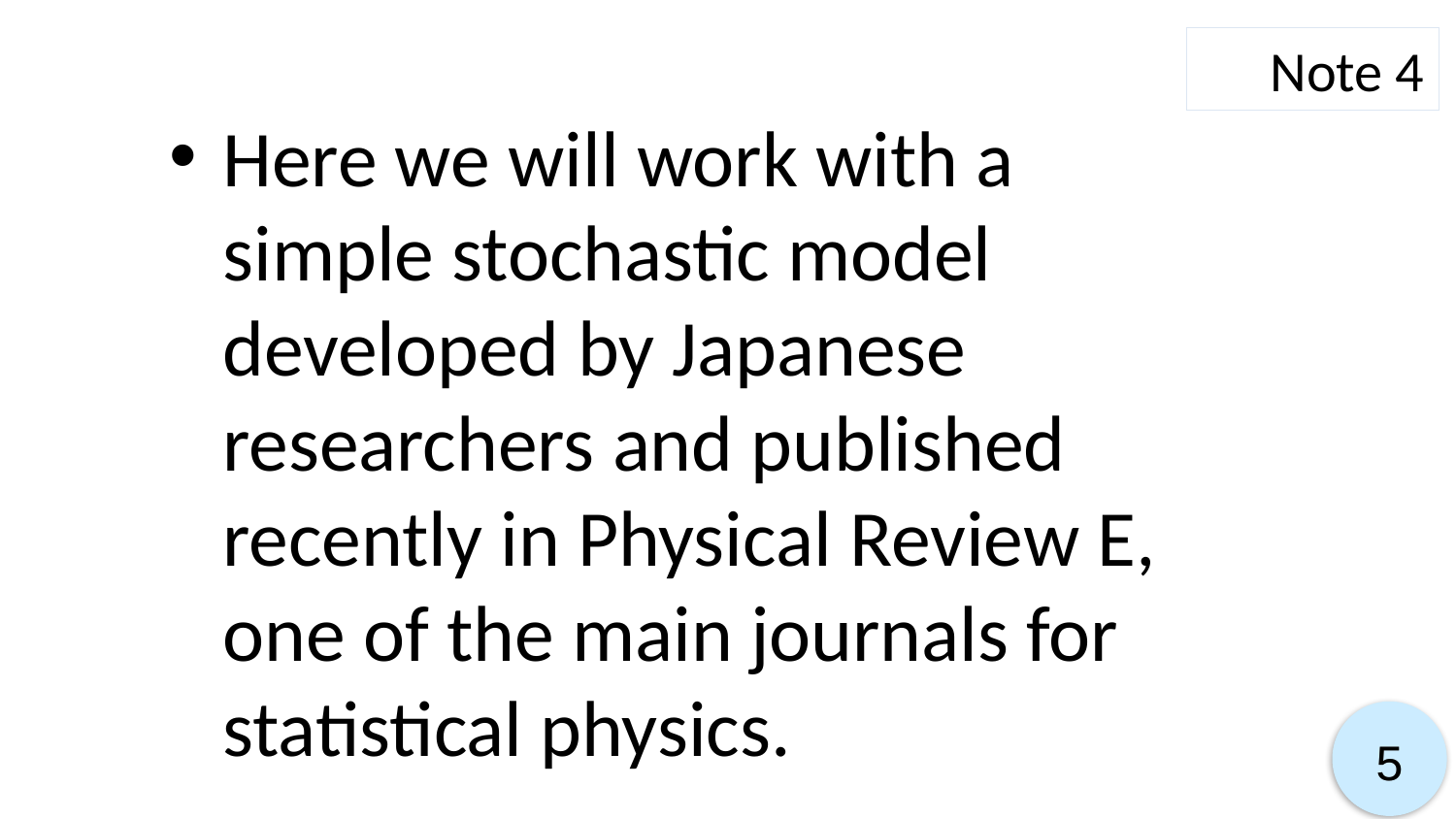

Note 4
Here we will work with a simple stochastic model developed by Japanese researchers and published recently in Physical Review E, one of the main journals for statistical physics.
5
5